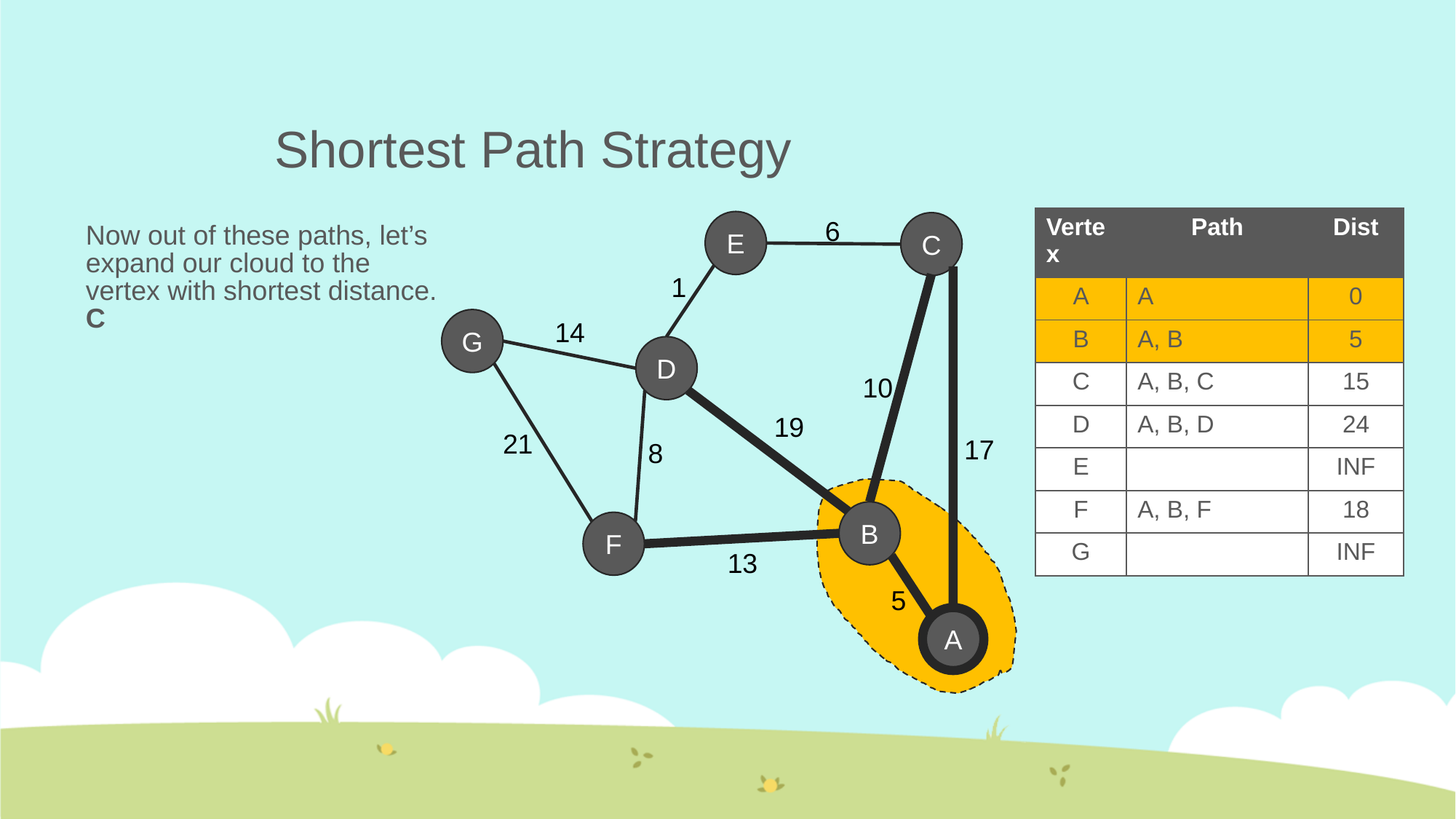

Shortest Path Strategy

6
| Vertex | Path | Dist |
| --- | --- | --- |
| A | A | 0 |
| B | A, B | 5 |
| C | A, B, C | 15 |
| D | A, B, D | 24 |
| E |  | INF |
| F | A, B, F | 18 |
| G |  | INF |
E
C
Now out of these paths, let’s expand our cloud to the vertex with shortest distance. C

1
G
14
D
10
19
21
17
8

B
F
13
5
A